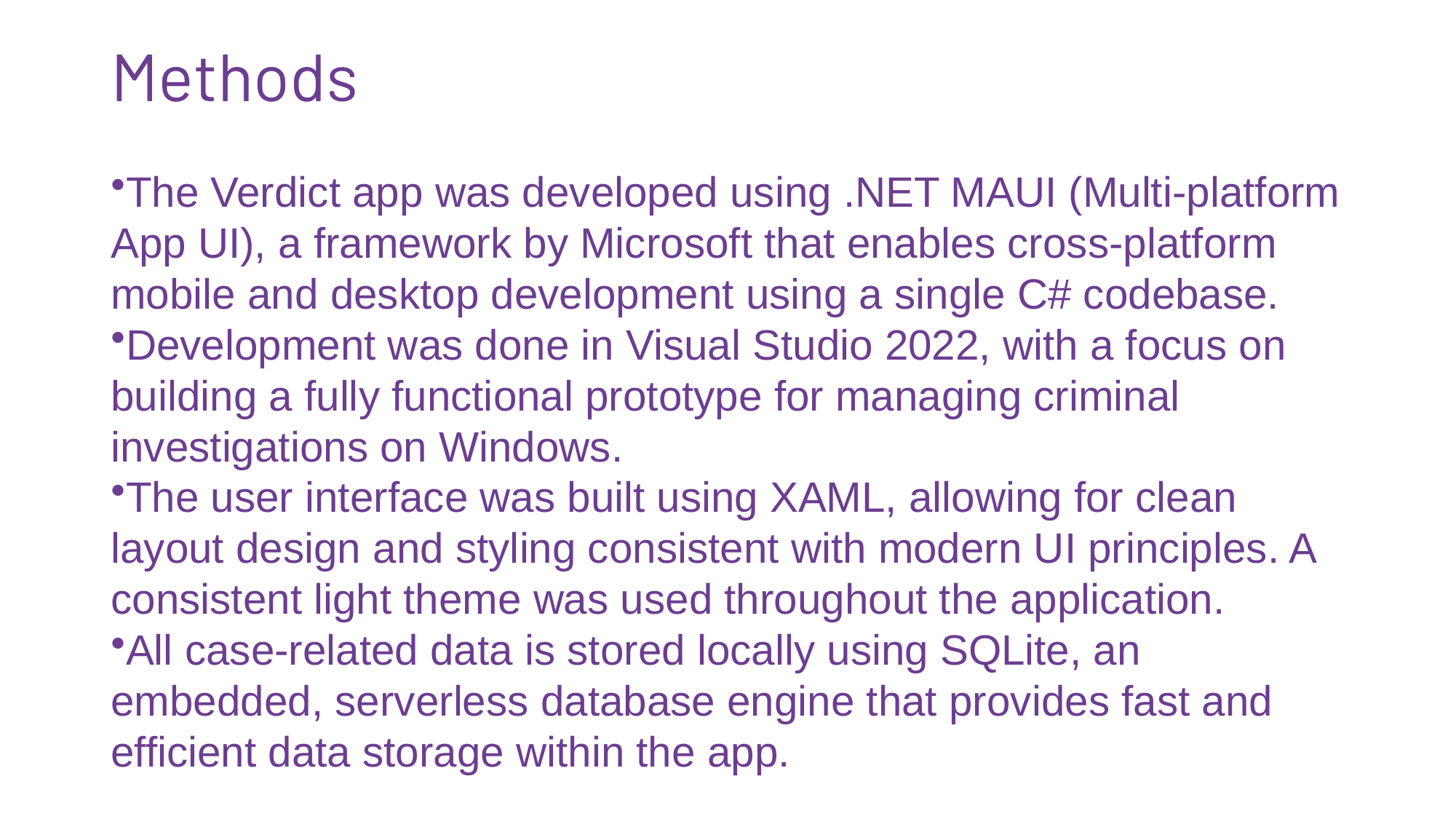

# Methods
The Verdict app was developed using .NET MAUI (Multi-platform App UI), a framework by Microsoft that enables cross-platform mobile and desktop development using a single C# codebase.
Development was done in Visual Studio 2022, with a focus on building a fully functional prototype for managing criminal investigations on Windows.
The user interface was built using XAML, allowing for clean layout design and styling consistent with modern UI principles. A consistent light theme was used throughout the application.
All case-related data is stored locally using SQLite, an embedded, serverless database engine that provides fast and efficient data storage within the app.